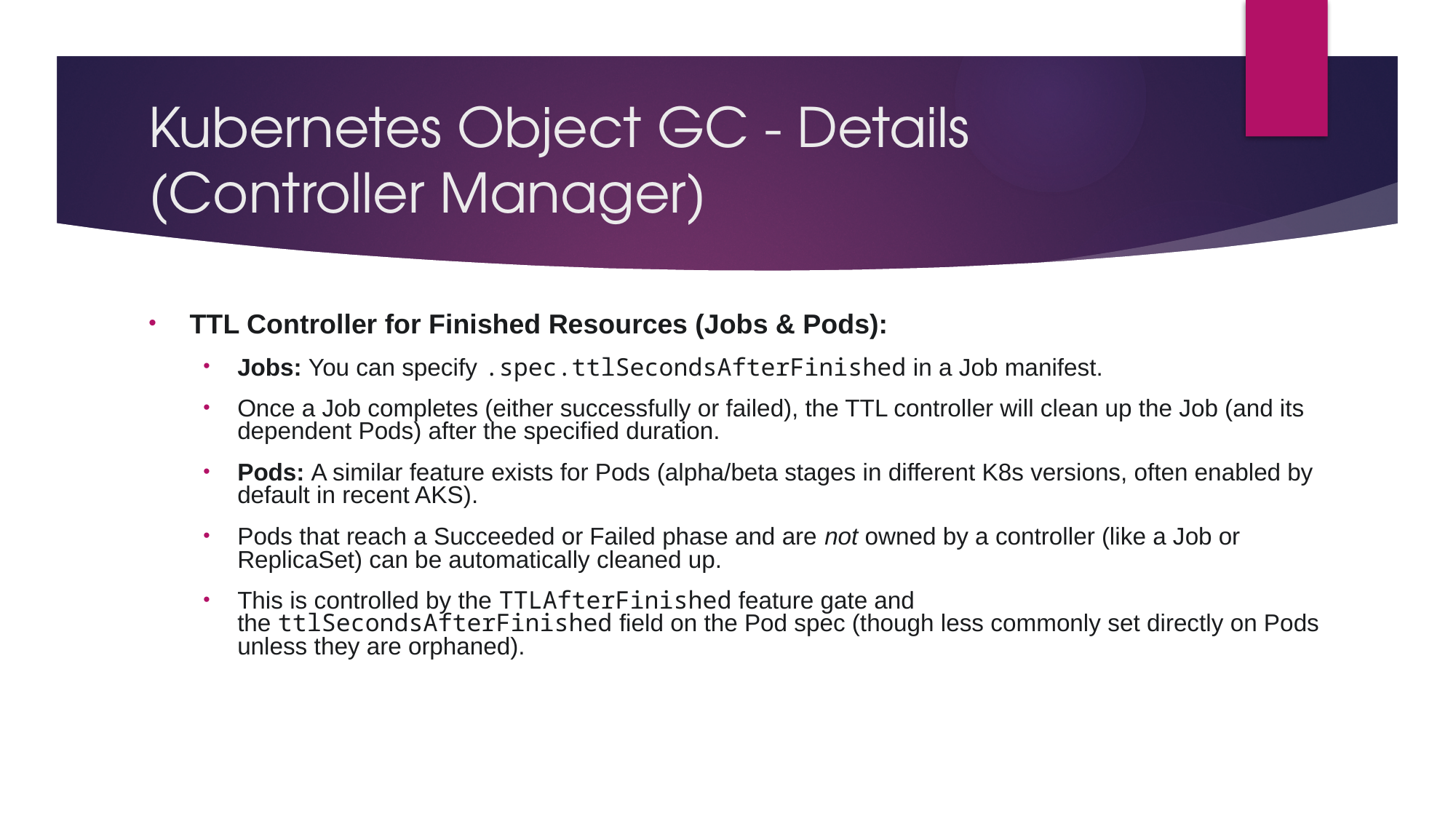

# Kubernetes Object GC - Details (Controller Manager)
TTL Controller for Finished Resources (Jobs & Pods):
Jobs: You can specify .spec.ttlSecondsAfterFinished in a Job manifest.
Once a Job completes (either successfully or failed), the TTL controller will clean up the Job (and its dependent Pods) after the specified duration.
Pods: A similar feature exists for Pods (alpha/beta stages in different K8s versions, often enabled by default in recent AKS).
Pods that reach a Succeeded or Failed phase and are not owned by a controller (like a Job or ReplicaSet) can be automatically cleaned up.
This is controlled by the TTLAfterFinished feature gate and the ttlSecondsAfterFinished field on the Pod spec (though less commonly set directly on Pods unless they are orphaned).